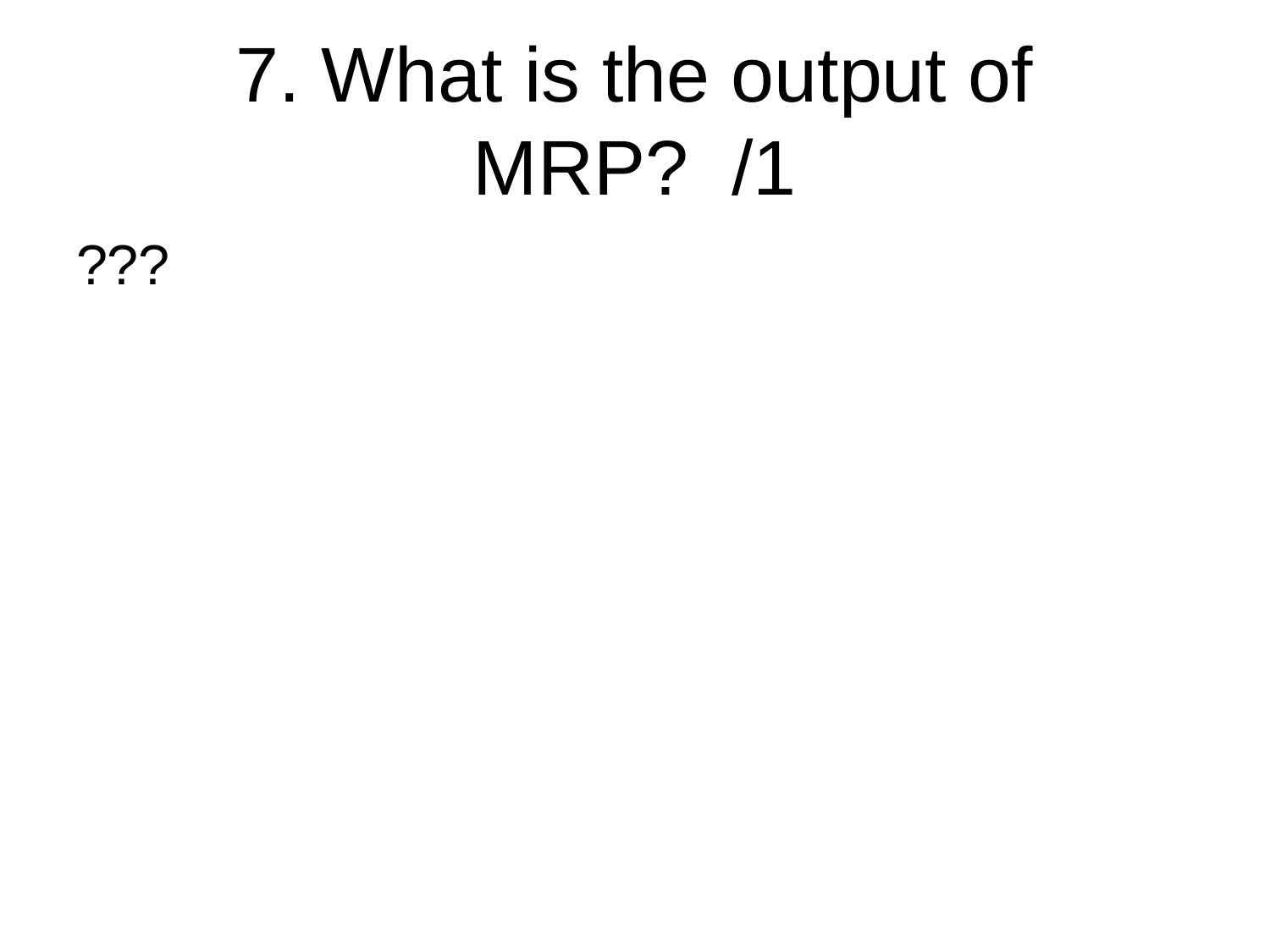

# 7. What is the output of MRP?  /1
???